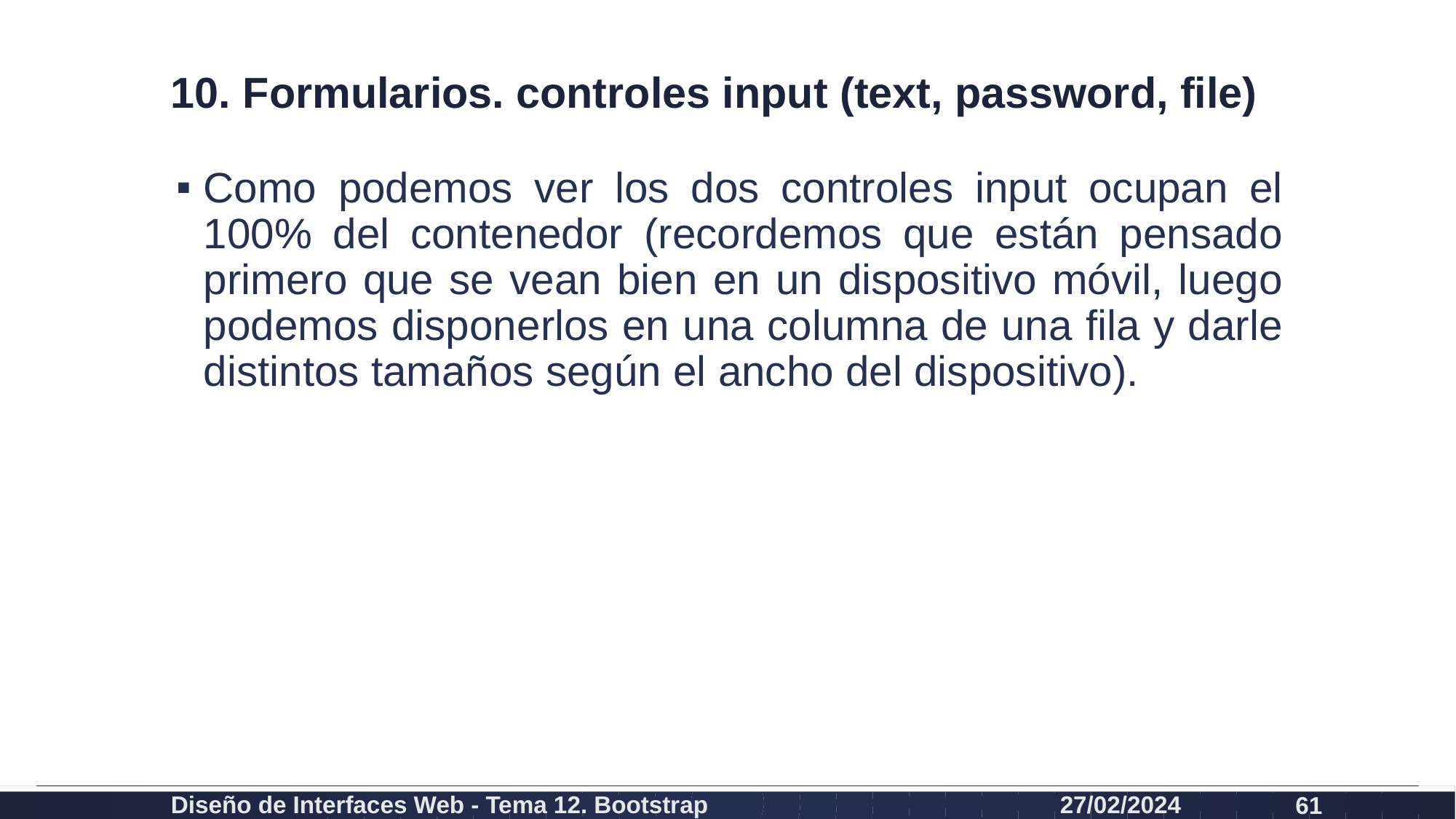

# 10. Formularios. controles input (text, password, file)
Como podemos ver los dos controles input ocupan el 100% del contenedor (recordemos que están pensado primero que se vean bien en un dispositivo móvil, luego podemos disponerlos en una columna de una fila y darle distintos tamaños según el ancho del dispositivo).

Diseño de Interfaces Web - Tema 12. Bootstrap
27/02/2024
61